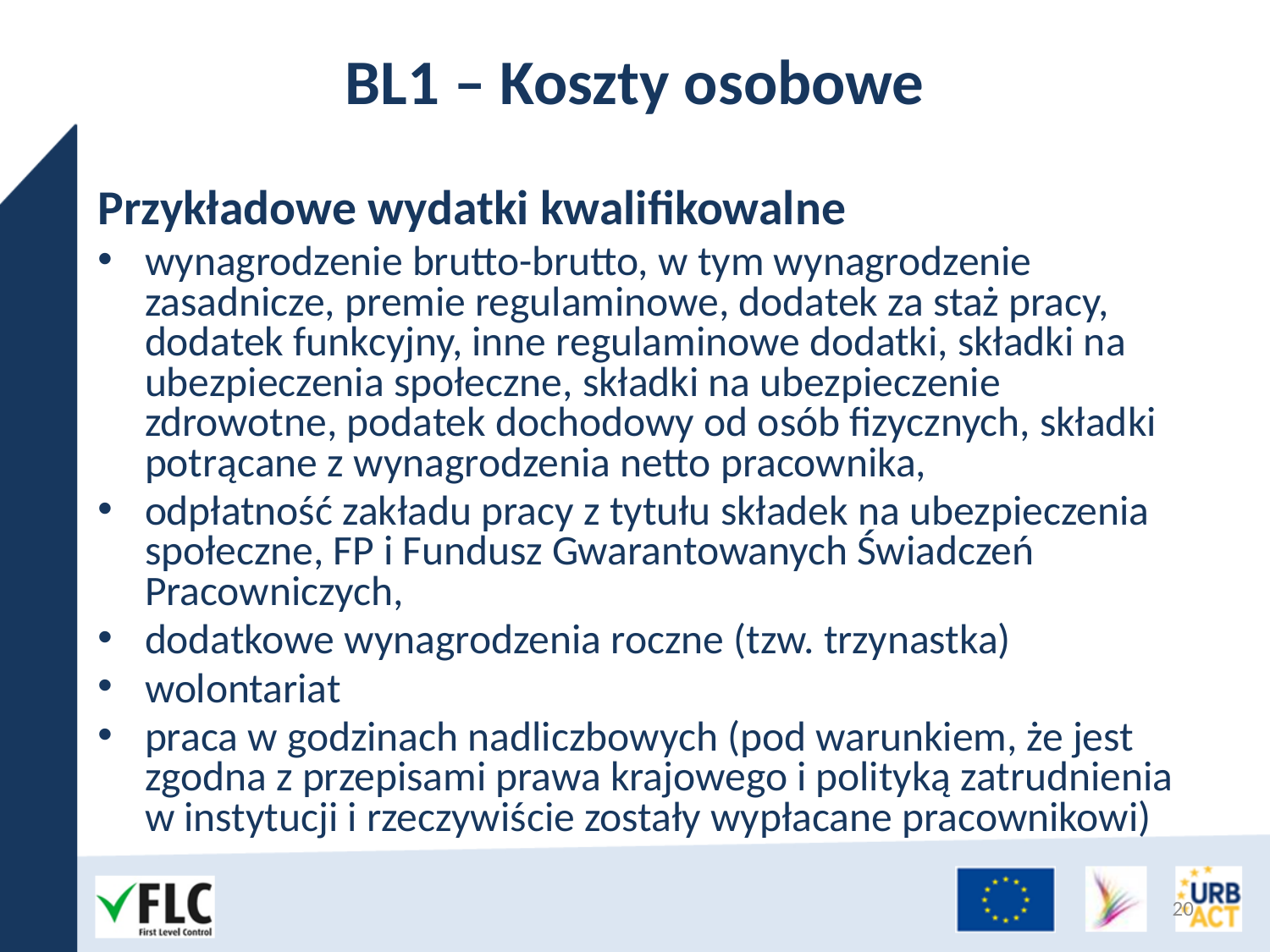

# BL1 – Koszty osobowe
Przykładowe wydatki kwalifikowalne
wynagrodzenie brutto-brutto, w tym wynagrodzenie zasadnicze, premie regulaminowe, dodatek za staż pracy, dodatek funkcyjny, inne regulaminowe dodatki, składki na ubezpieczenia społeczne, składki na ubezpieczenie zdrowotne, podatek dochodowy od osób fizycznych, składki potrącane z wynagrodzenia netto pracownika,
odpłatność zakładu pracy z tytułu składek na ubezpieczenia społeczne, FP i Fundusz Gwarantowanych Świadczeń Pracowniczych,
dodatkowe wynagrodzenia roczne (tzw. trzynastka)
wolontariat
praca w godzinach nadliczbowych (pod warunkiem, że jest zgodna z przepisami prawa krajowego i polityką zatrudnienia w instytucji i rzeczywiście zostały wypłacane pracownikowi)

20